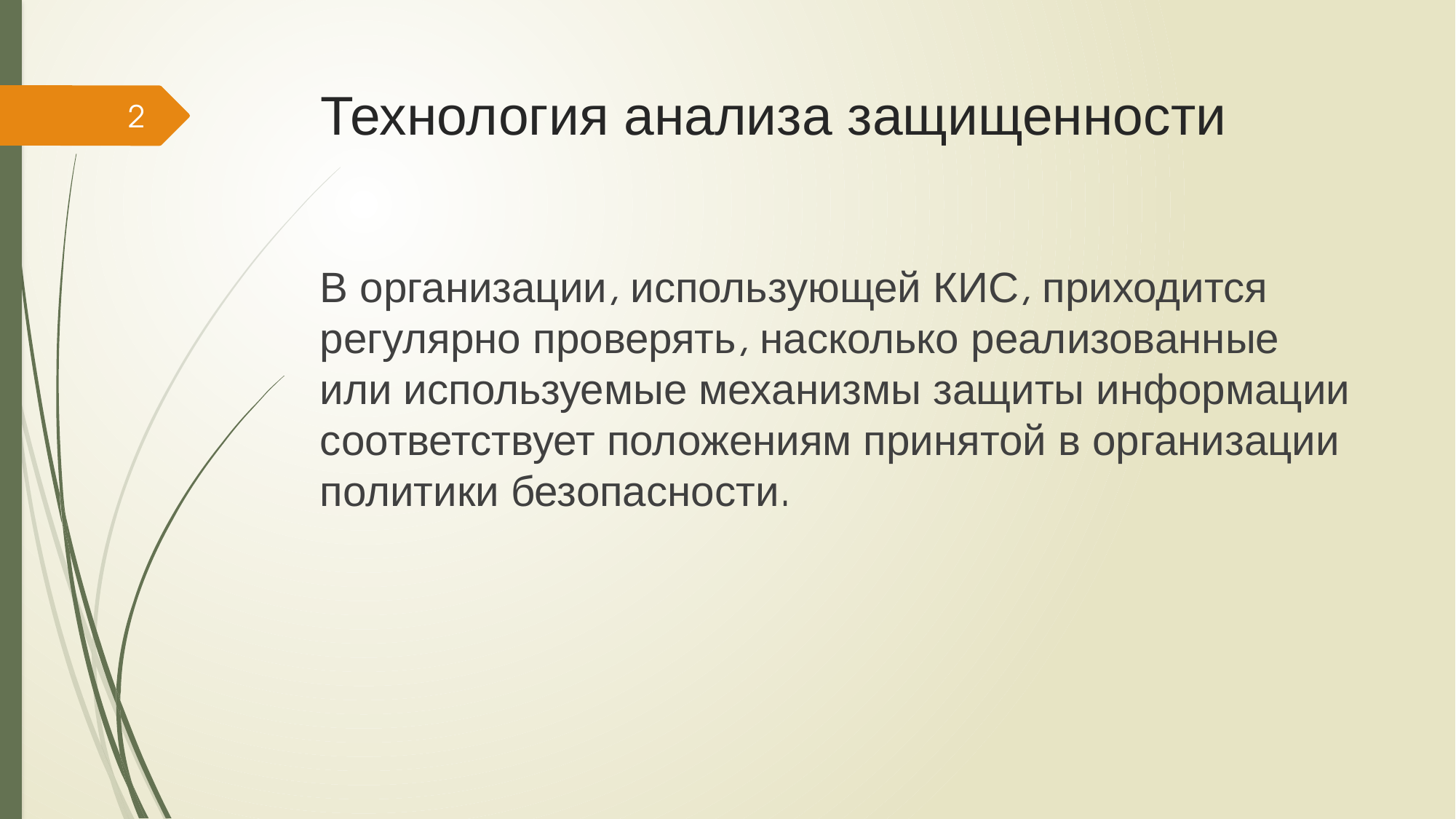

# Технология анализа защищенности
2
В организации, использующей КИС, приходится регулярно проверять, насколько реализованные или используемые механизмы защиты информации соответствует положениям принятой в организации политики безопасности.